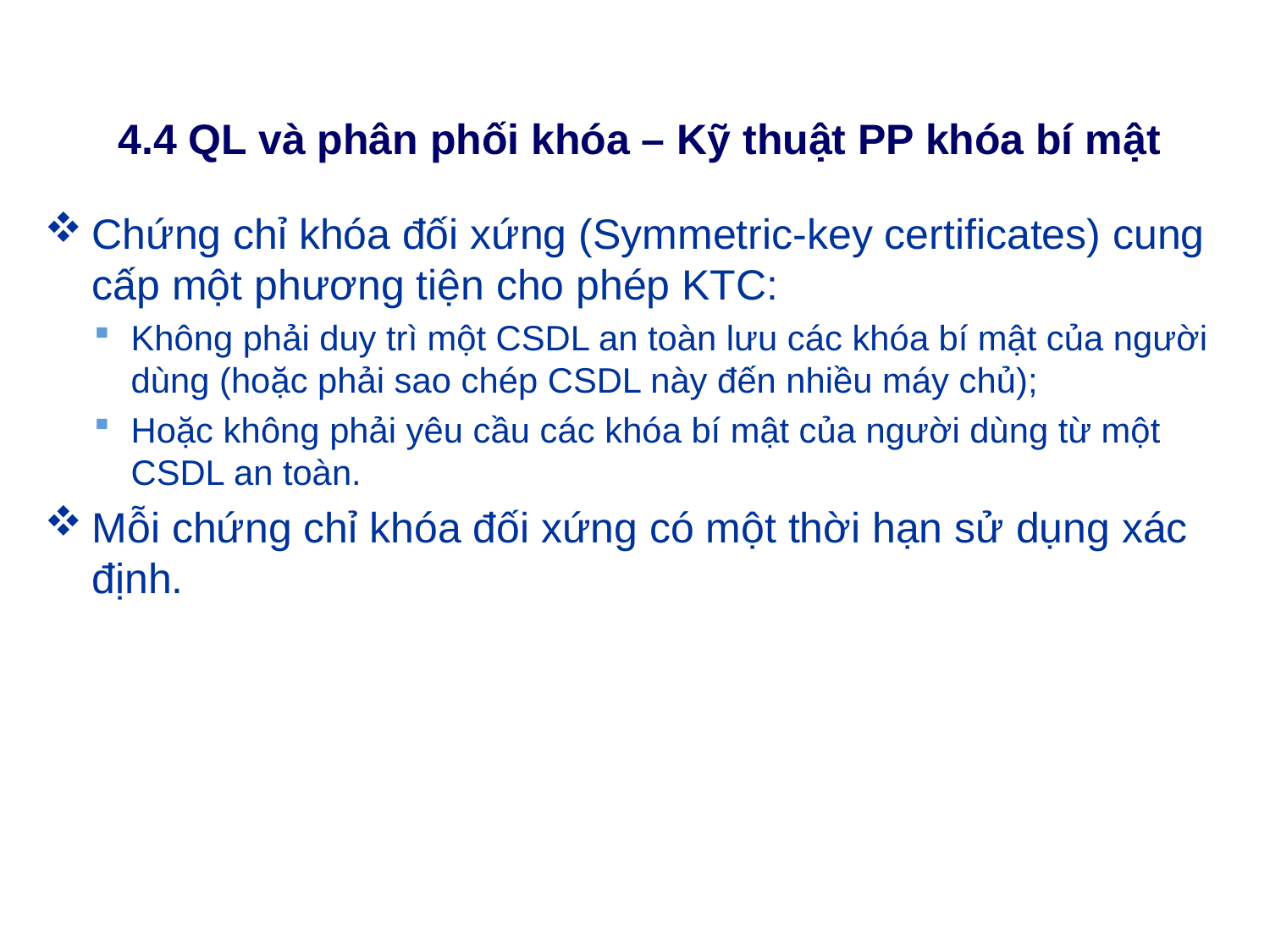

# 4.4 QL và phân phối khóa – Kỹ thuật PP khóa bí mật
Chứng chỉ khóa đối xứng (Symmetric-key certificates) cung cấp một phương tiện cho phép KTC:
Không phải duy trì một CSDL an toàn lưu các khóa bí mật của người dùng (hoặc phải sao chép CSDL này đến nhiều máy chủ);
Hoặc không phải yêu cầu các khóa bí mật của người dùng từ một CSDL an toàn.
Mỗi chứng chỉ khóa đối xứng có một thời hạn sử dụng xác định.